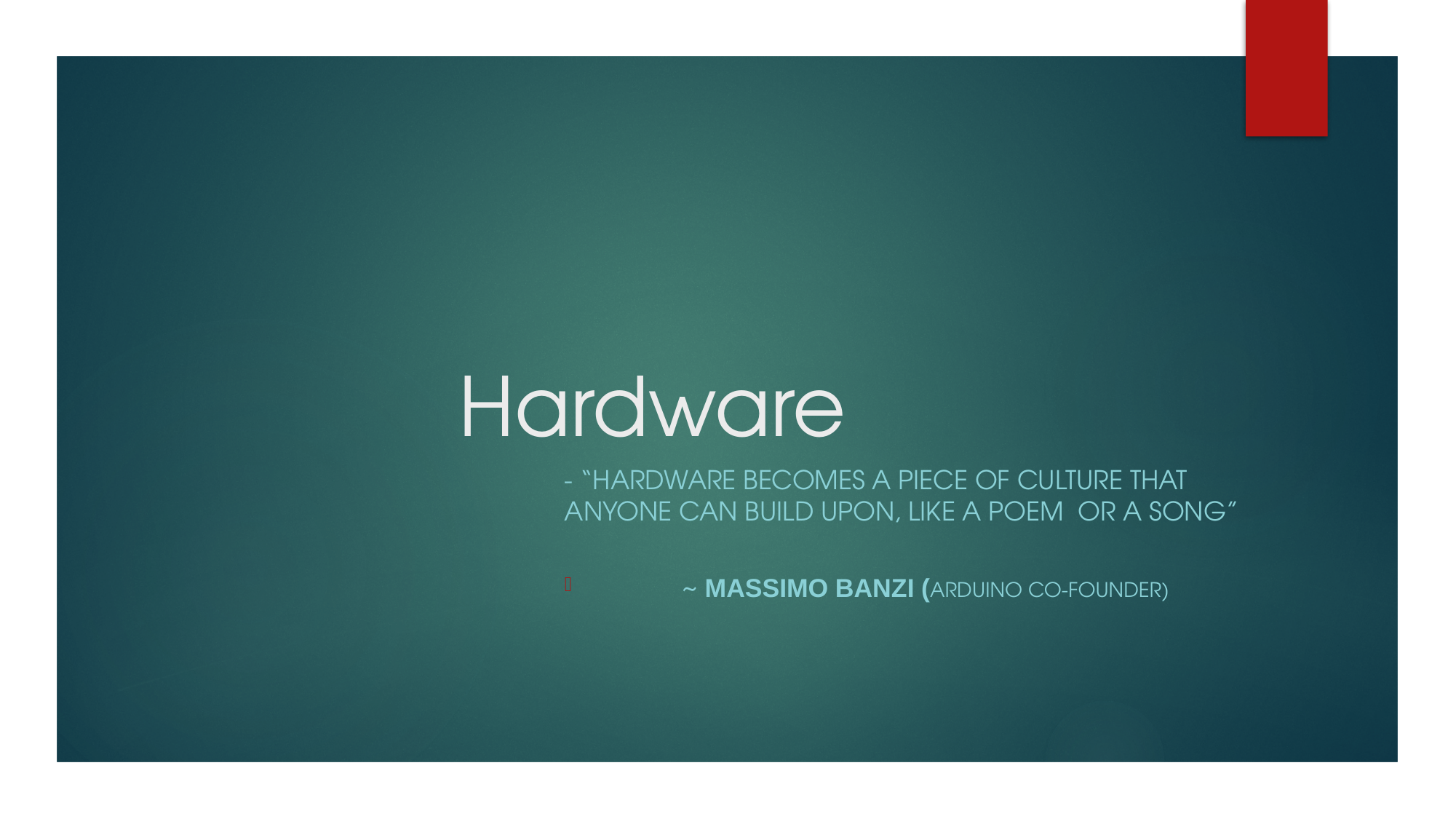

# Hardware
- “hardware becomes a piece of culture that anyone can build upon, like a poem  or a song”
            ~ Massimo Banzi (Arduino co-founder)